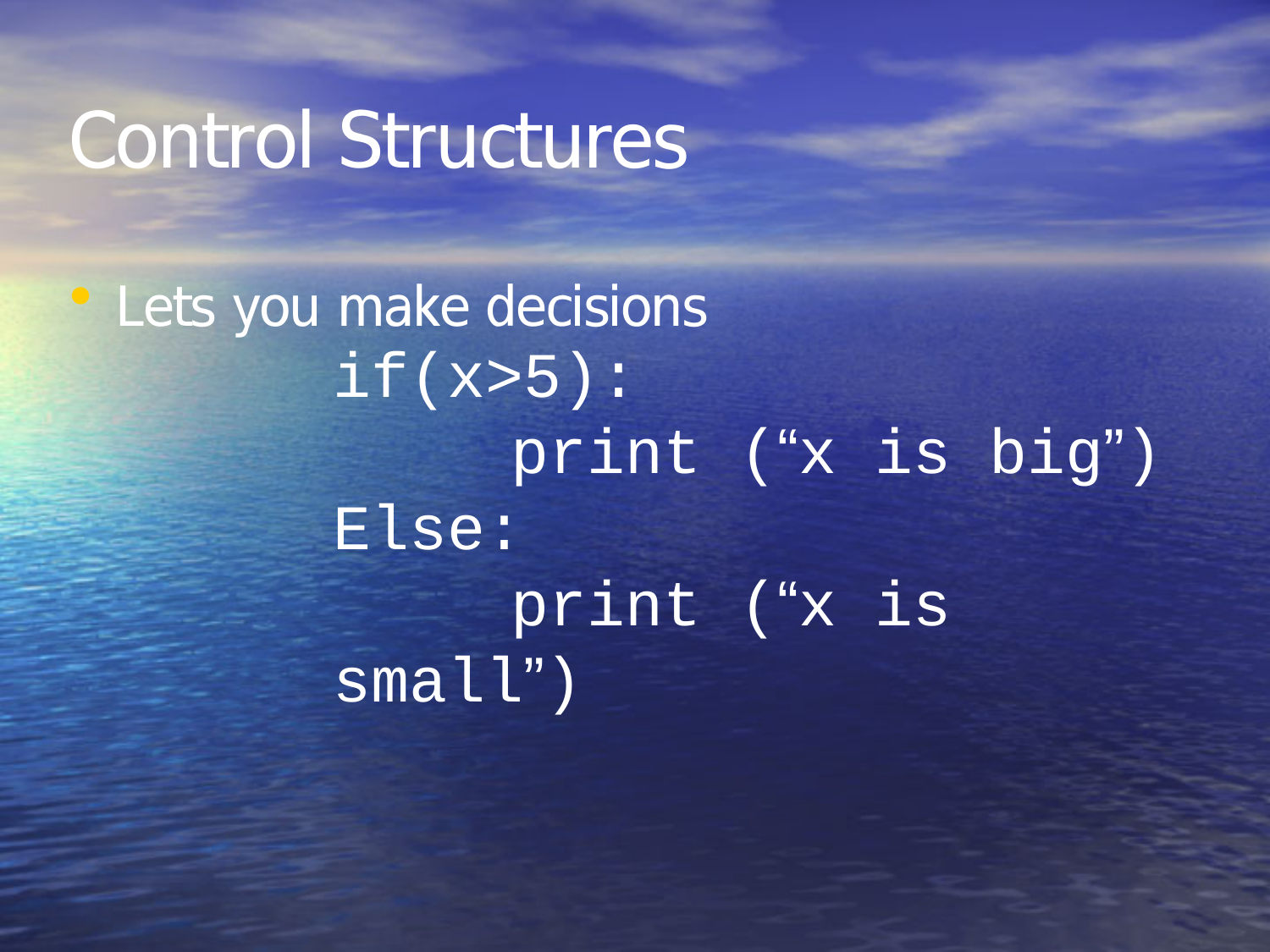

Control Structures
Lets you make decisions

if(x>5):
   print (“x is big”)
Else:
   print (“x is small”)